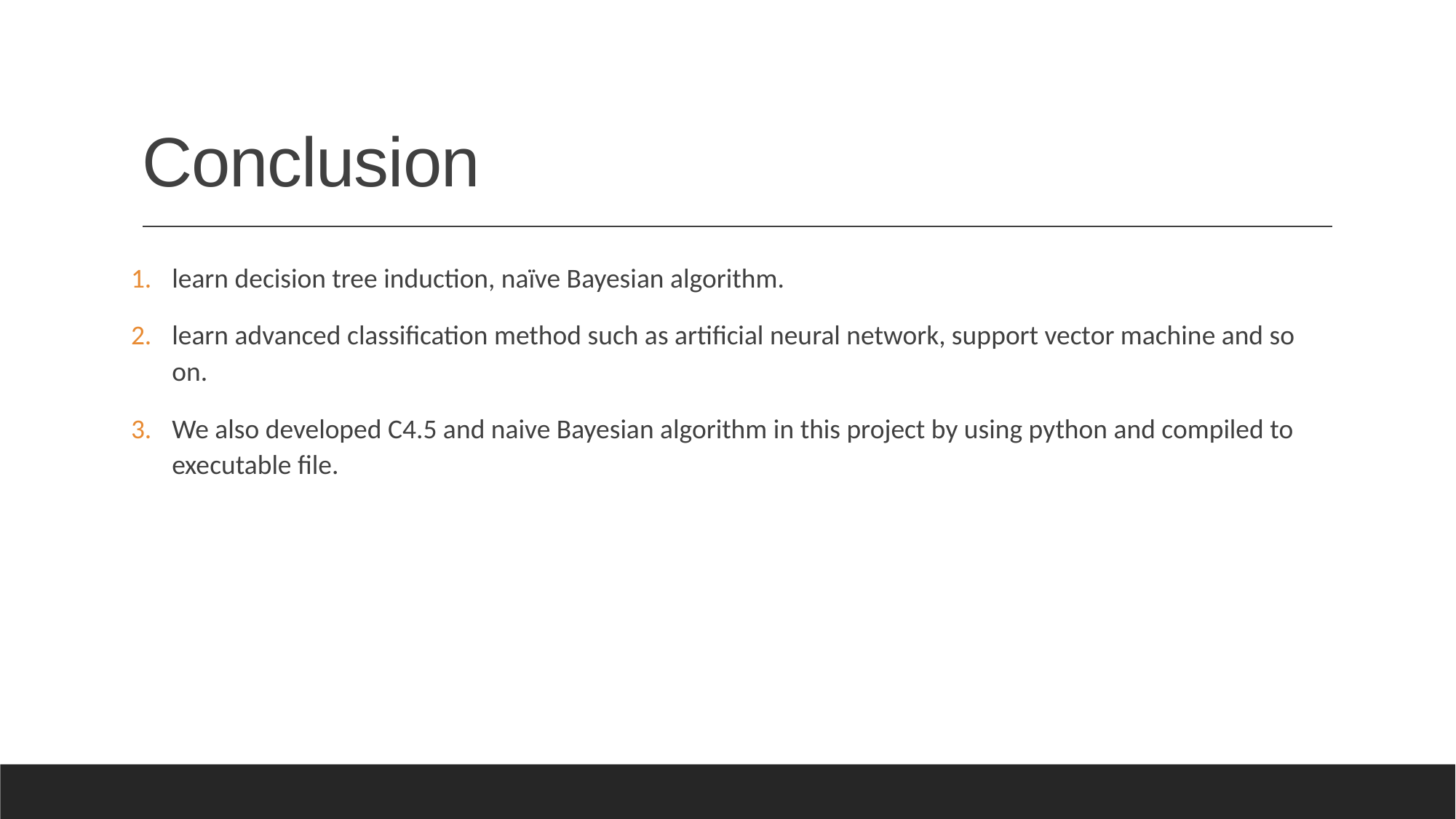

# Conclusion
learn decision tree induction, naïve Bayesian algorithm.
learn advanced classification method such as artificial neural network, support vector machine and so on.
We also developed C4.5 and naive Bayesian algorithm in this project by using python and compiled to executable file.